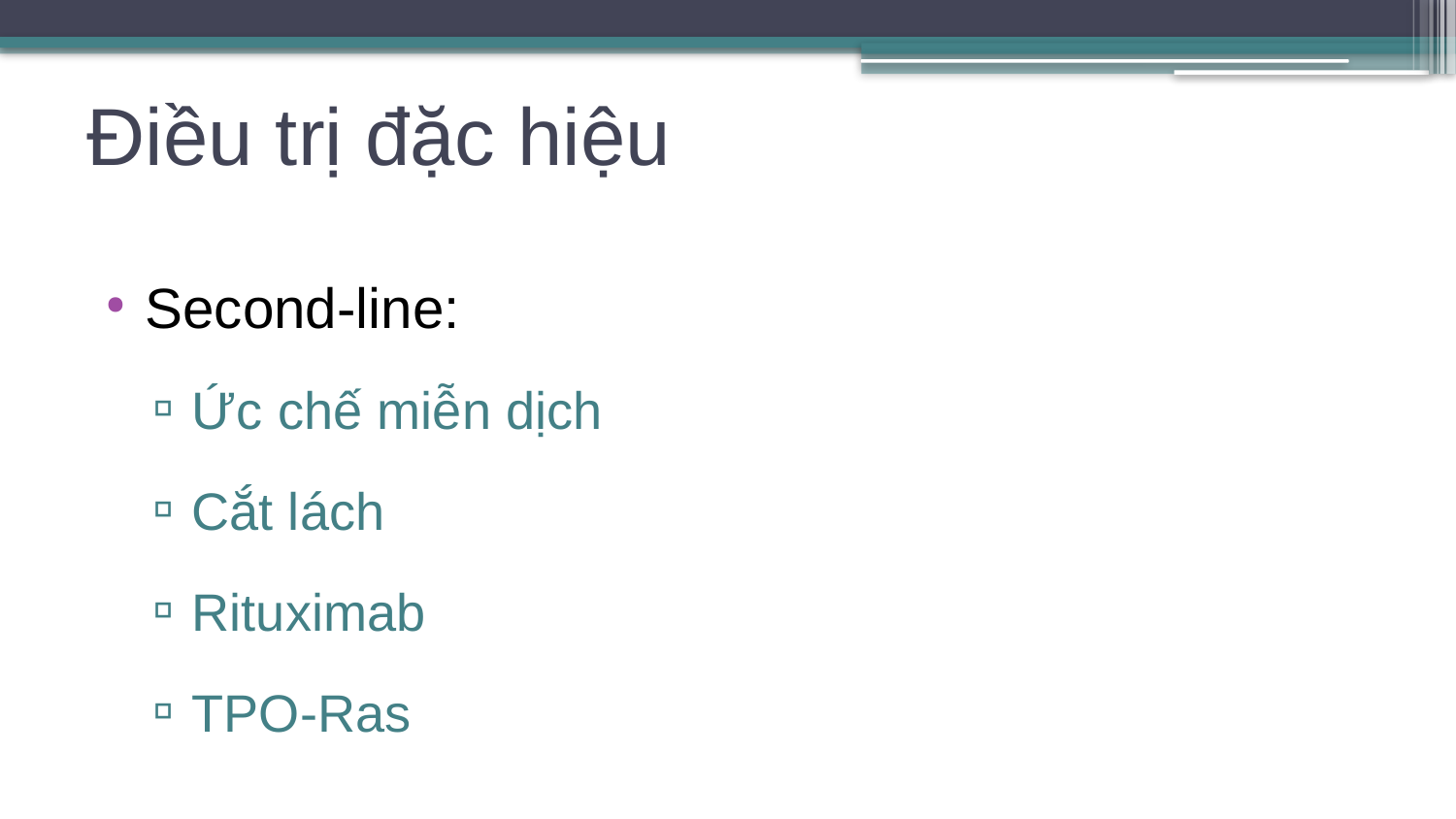

# Điều trị đặc hiệu
Second-line:
Ức chế miễn dịch
Cắt lách
Rituximab
TPO-Ras